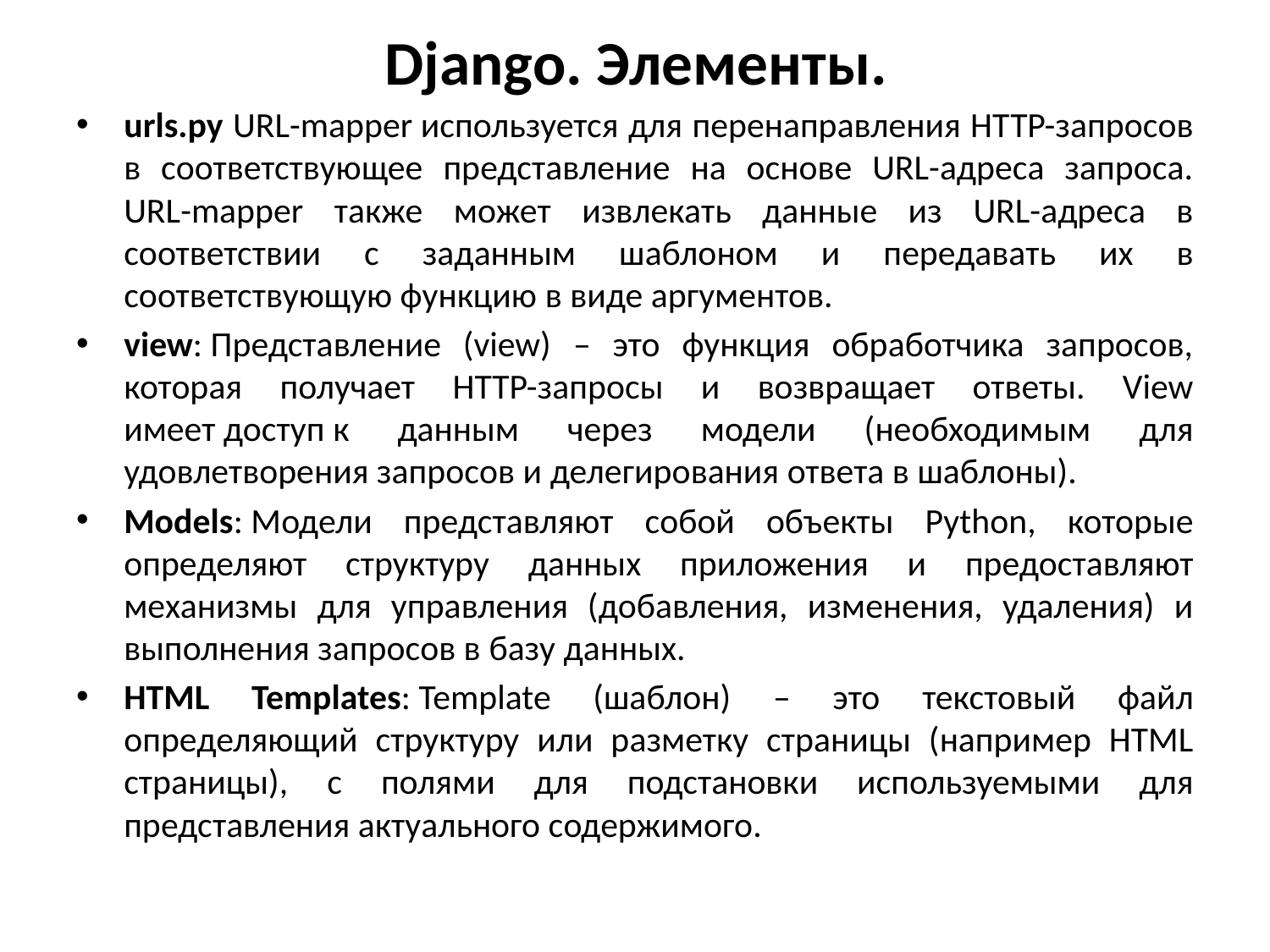

# Django. Элементы.
urls.py URL-mapper используется для перенаправления HTTP-запросов в соответствующее представление на основе URL-адреса запроса. URL-mapper также может извлекать данные из URL-адреса в соответствии с заданным шаблоном и передавать их в соответствующую функцию в виде аргументов.
view: Представление (view) – это функция обработчика запросов, которая получает HTTP-запросы и возвращает ответы. View имеет доступ к данным через модели (необходимым для удовлетворения запросов и делегирования ответа в шаблоны).
Models: Модели представляют собой объекты Python, которые определяют структуру данных приложения и предоставляют механизмы для управления (добавления, изменения, удаления) и выполнения запросов в базу данных.
HTML Templates: Template (шаблон) – это текстовый файл определяющий структуру или разметку страницы (например HTML страницы), с полями для подстановки используемыми для представления актуального содержимого.